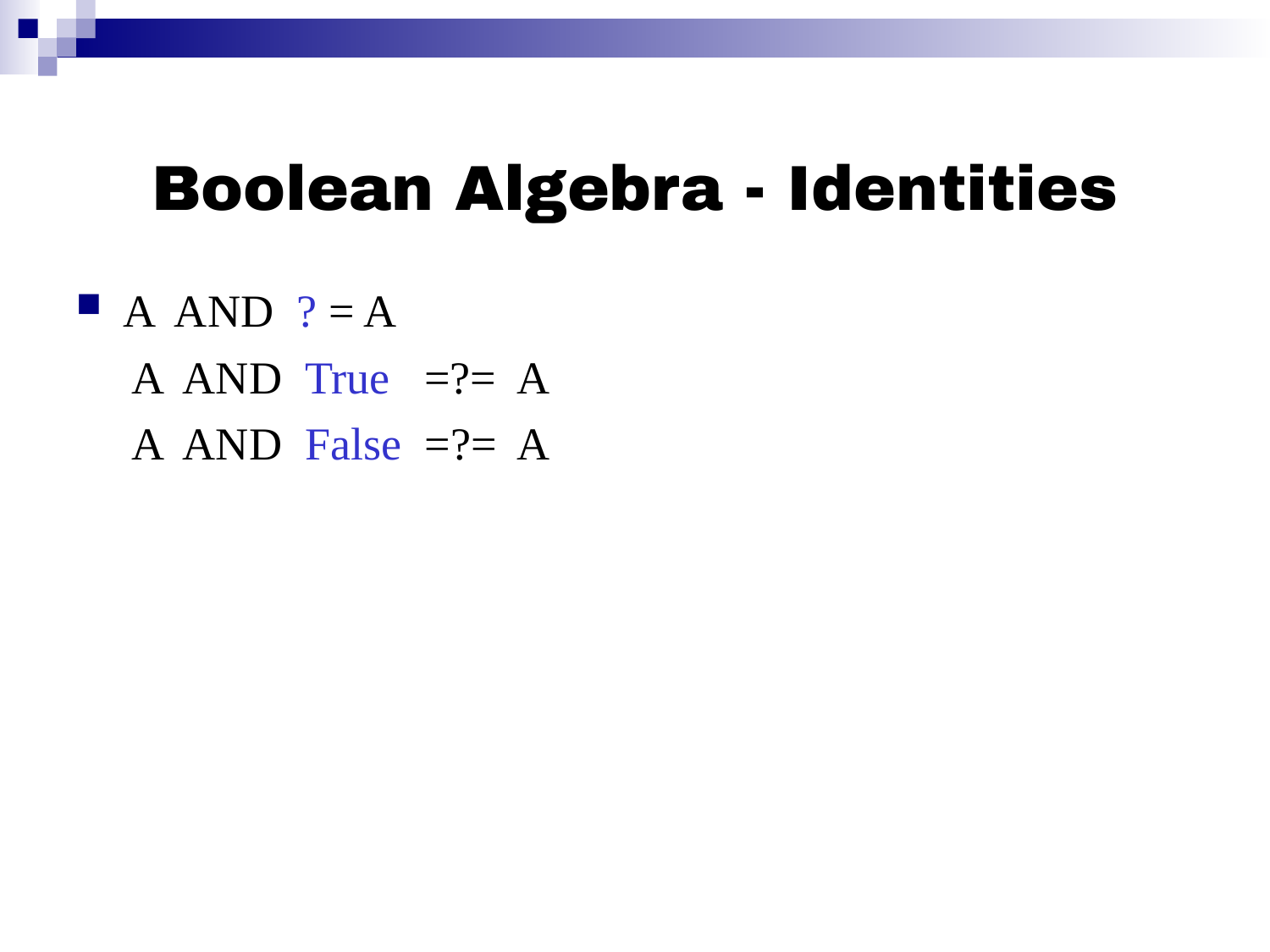

Boolean Algebra - Identities
A  AND  ? = A
A  AND  True   =?=  A
A  AND  False  =?=  A